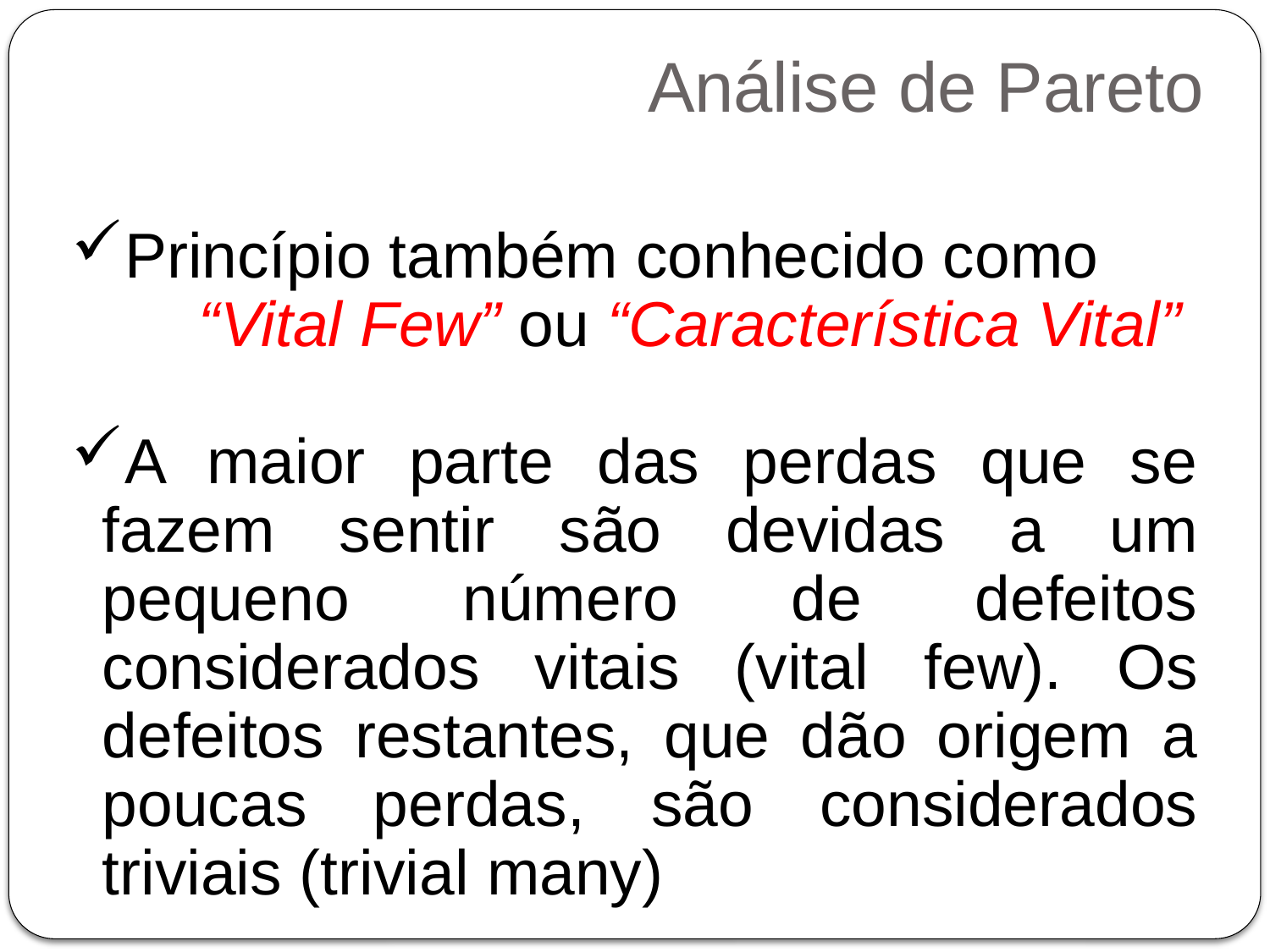

# Análise de Pareto
Princípio também conhecido como
	“Vital Few” ou “Característica Vital”

A maior parte das perdas que se fazem sentir são devidas a um pequeno número de defeitos considerados vitais (vital few). Os defeitos restantes, que dão origem a poucas perdas, são considerados triviais (trivial many)